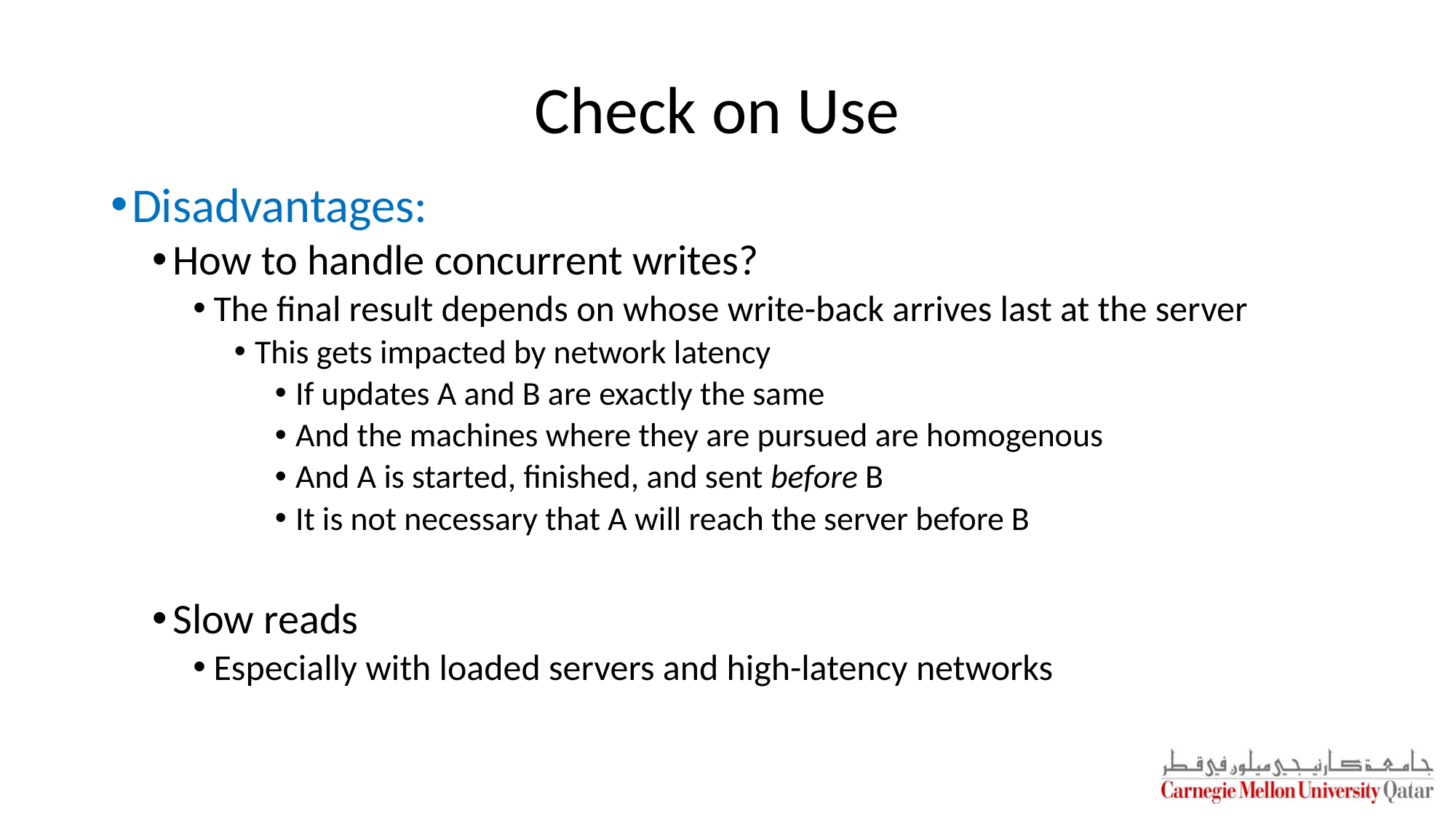

# Check on Use
Disadvantages:
How to handle concurrent writes?
The final result depends on whose write-back arrives last at the server
This gets impacted by network latency
If updates A and B are exactly the same
And the machines where they are pursued are homogenous
And A is started, finished, and sent before B
It is not necessary that A will reach the server before B

Slow reads
Especially with loaded servers and high-latency networks